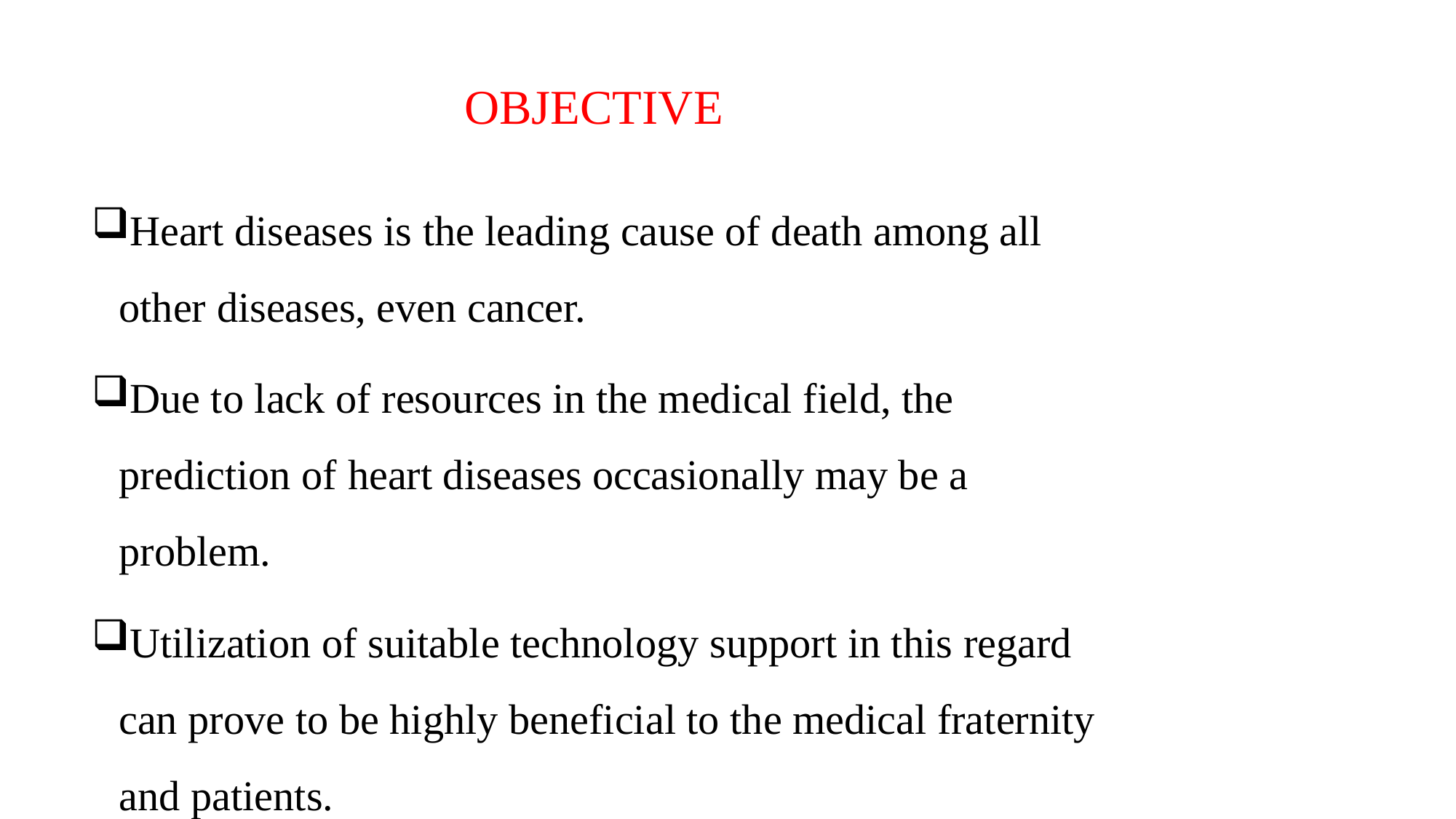

# OBJECTIVE
Heart diseases is the leading cause of death among all other diseases, even cancer.
Due to lack of resources in the medical field, the prediction of heart diseases occasionally may be a problem.
Utilization of suitable technology support in this regard can prove to be highly beneficial to the medical fraternity and patients.
The machine learning technique can be very well adapted to do the prediction of heart disease.
The datasets are processed in python programming using Machine Learning Algorithm namely Decision Tree Algorithm and we will also compare with another algorithms which shows the best algorithm among these in terms of accuracy level of heart disease.
IDE we used in this project is JUPYTER NOTEBOOK.